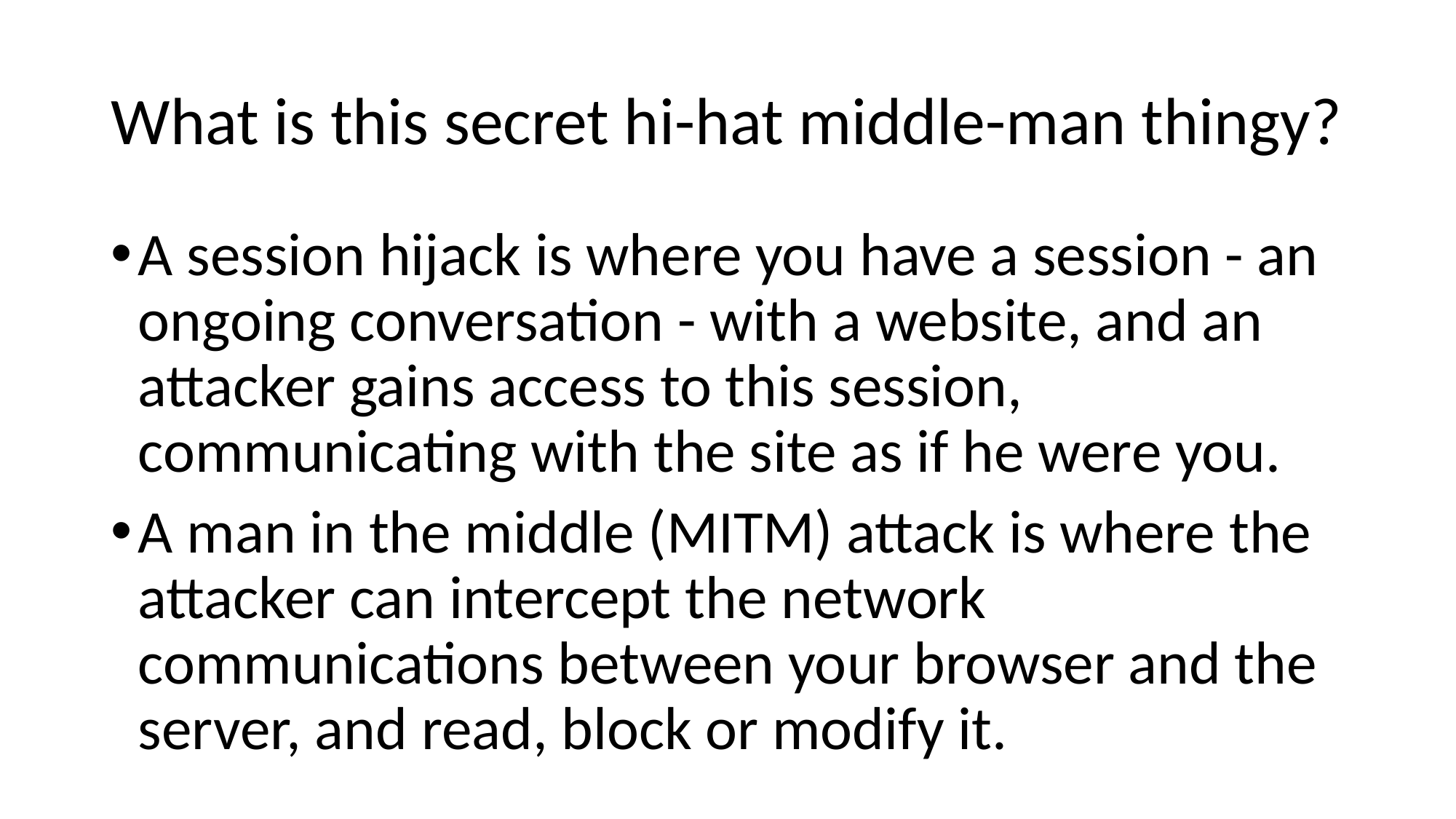

# What is this secret hi-hat middle-man thingy?
A session hijack is where you have a session - an ongoing conversation - with a website, and an attacker gains access to this session, communicating with the site as if he were you.
A man in the middle (MITM) attack is where the attacker can intercept the network communications between your browser and the server, and read, block or modify it.